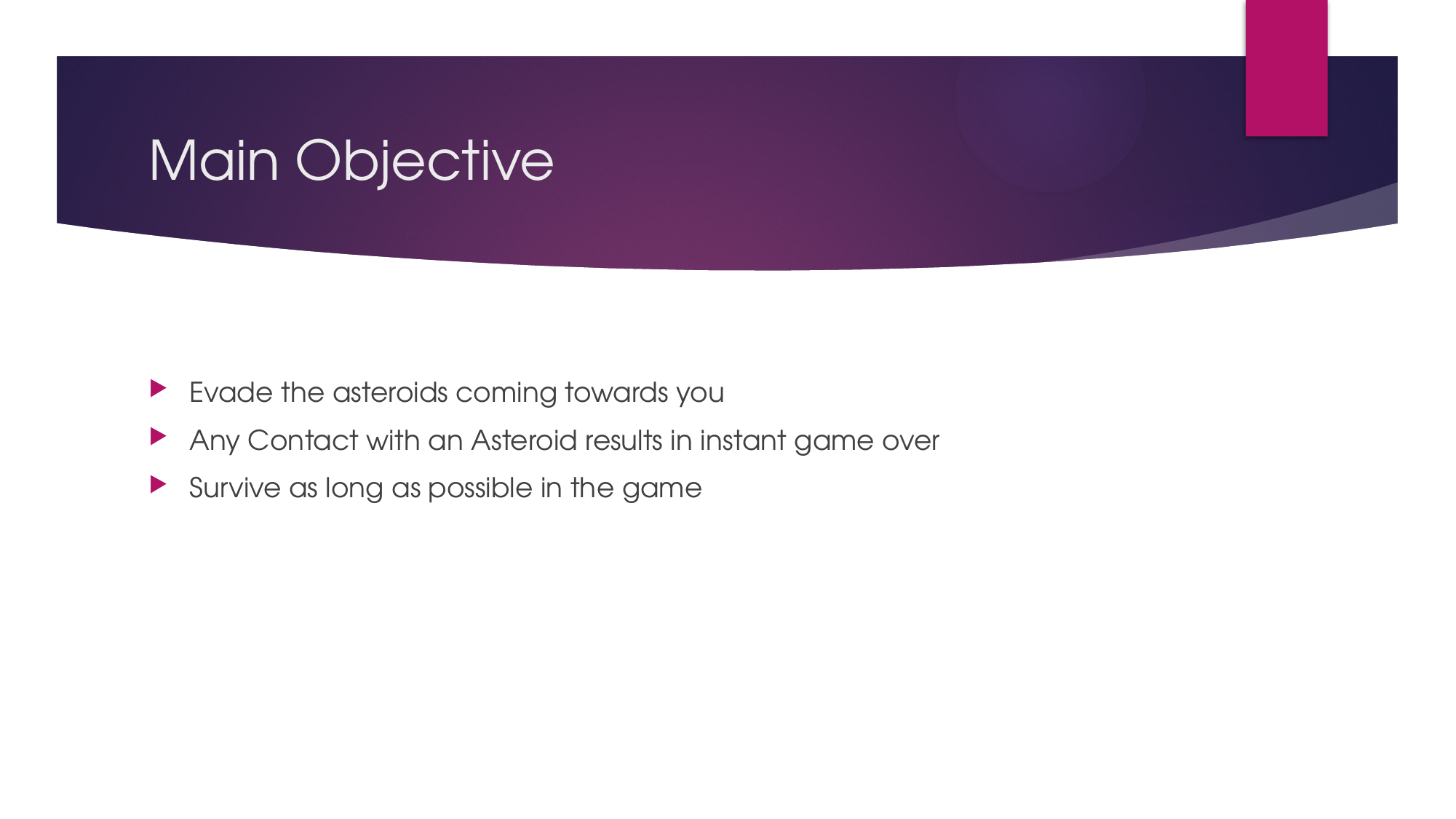

# Main Objective
Evade the asteroids coming towards you
Any Contact with an Asteroid results in instant game over
Survive as long as possible in the game